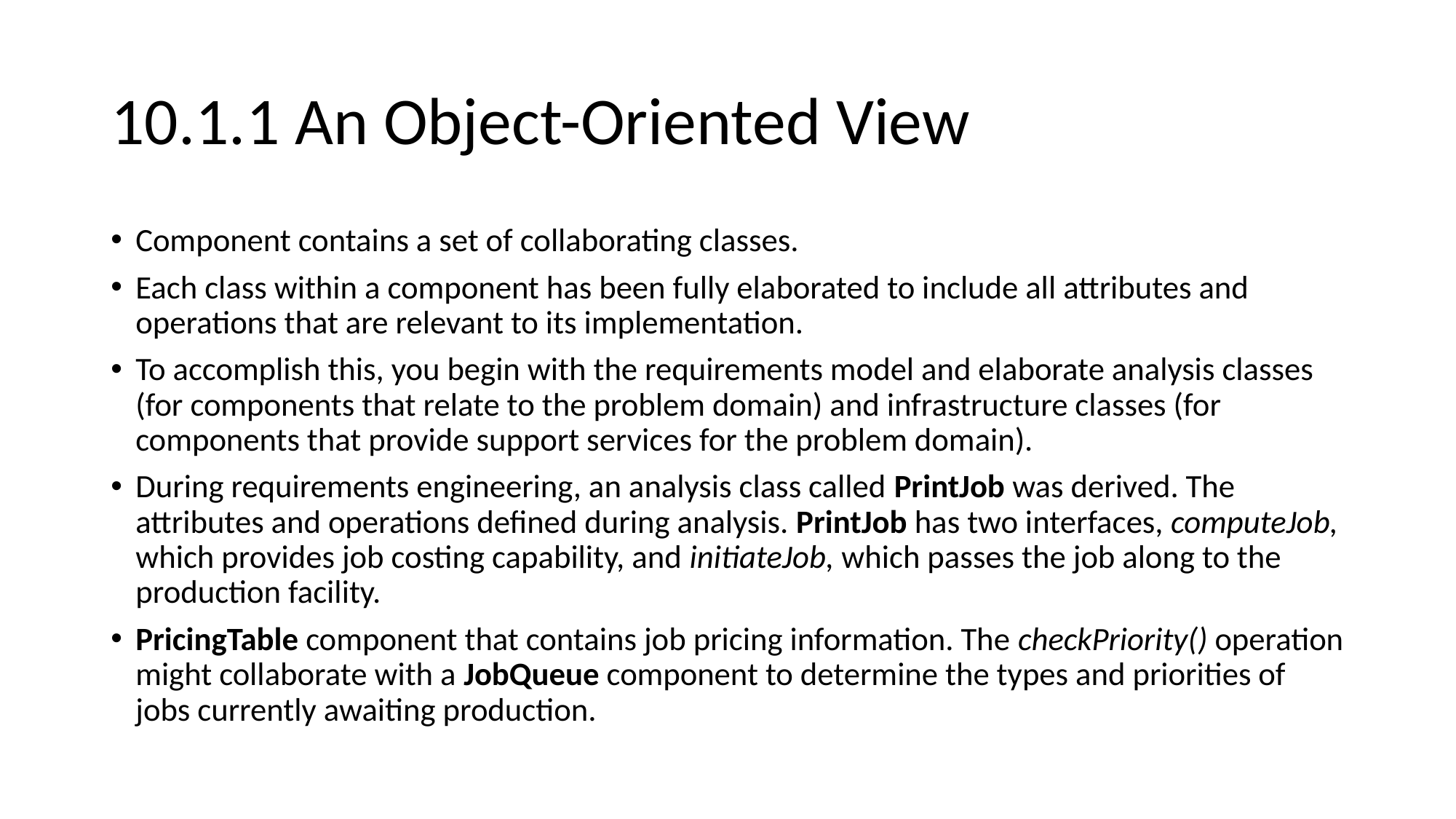

# 10.1.1 An Object-Oriented View
Component contains a set of collaborating classes.
Each class within a component has been fully elaborated to include all attributes and operations that are relevant to its implementation.
To accomplish this, you begin with the requirements model and elaborate analysis classes (for components that relate to the problem domain) and infrastructure classes (for components that provide support services for the problem domain).
During requirements engineering, an analysis class called PrintJob was derived. The attributes and operations defined during analysis. PrintJob has two interfaces, computeJob, which provides job costing capability, and initiateJob, which passes the job along to the production facility.
PricingTable component that contains job pricing information. The checkPriority() operation might collaborate with a JobQueue component to determine the types and priorities of jobs currently awaiting production.